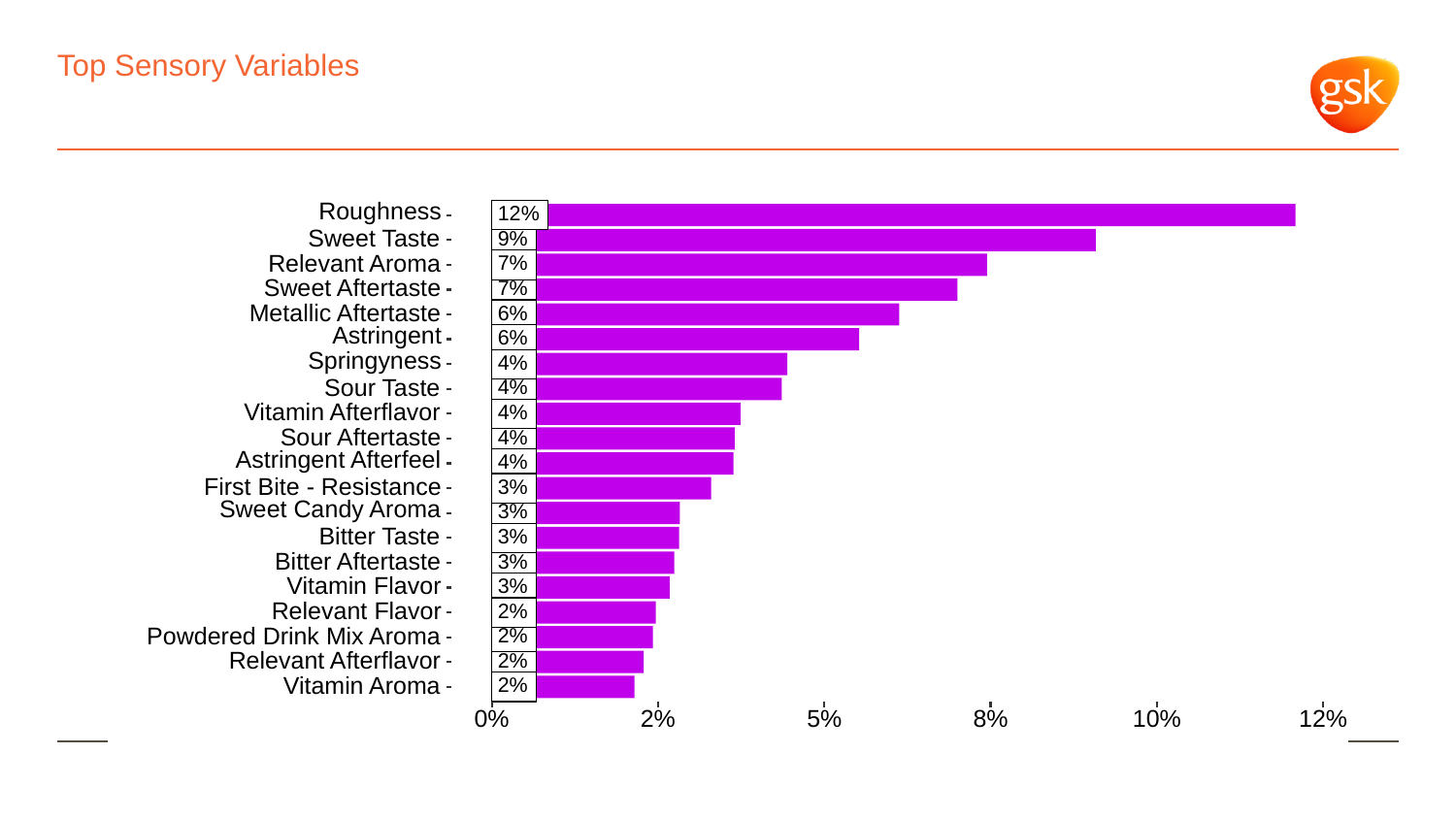

# Top Sensory Variables

Roughness

12%

Sweet Taste
9%

Relevant Aroma
7%

Sweet Aftertaste
7%

Metallic Aftertaste
6%

Astringent

6%

Springyness

4%

Sour Taste
4%

Vitamin Afterflavor
4%

Sour Aftertaste
4%

Astringent Afterfeel

4%

First Bite - Resistance
3%

Sweet Candy Aroma

3%

Bitter Taste
3%

Bitter Aftertaste
3%

Vitamin Flavor
3%

Relevant Flavor
2%

Powdered Drink Mix Aroma
2%

Relevant Afterflavor
2%

Vitamin Aroma
2%

0%
2%
5%
8%
10%
12%